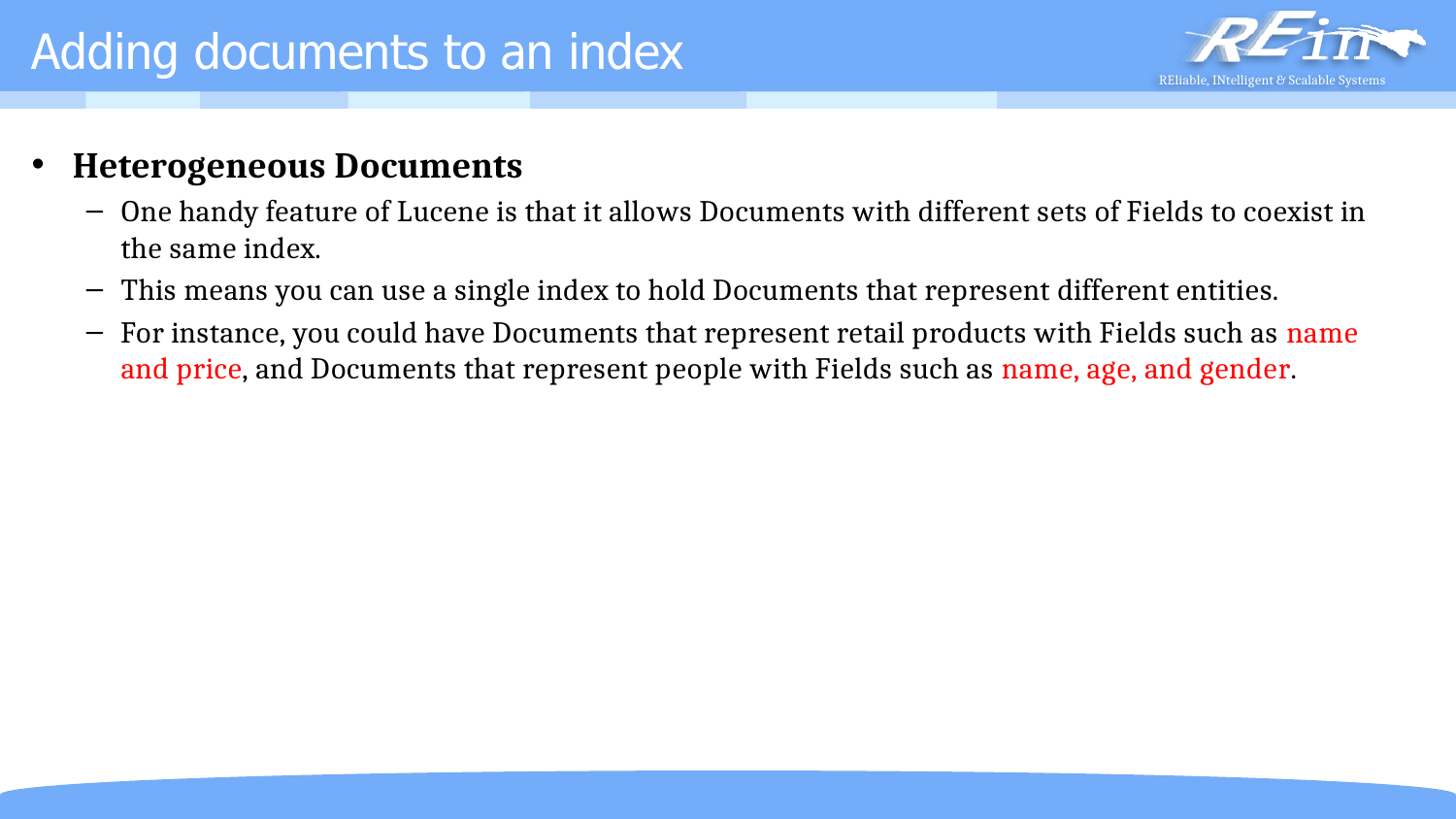

# Adding documents to an index
Heterogeneous Documents
One handy feature of Lucene is that it allows Documents with different sets of Fields to coexist in the same index.
This means you can use a single index to hold Documents that represent different entities.
For instance, you could have Documents that represent retail products with Fields such as name and price, and Documents that represent people with Fields such as name, age, and gender.
24